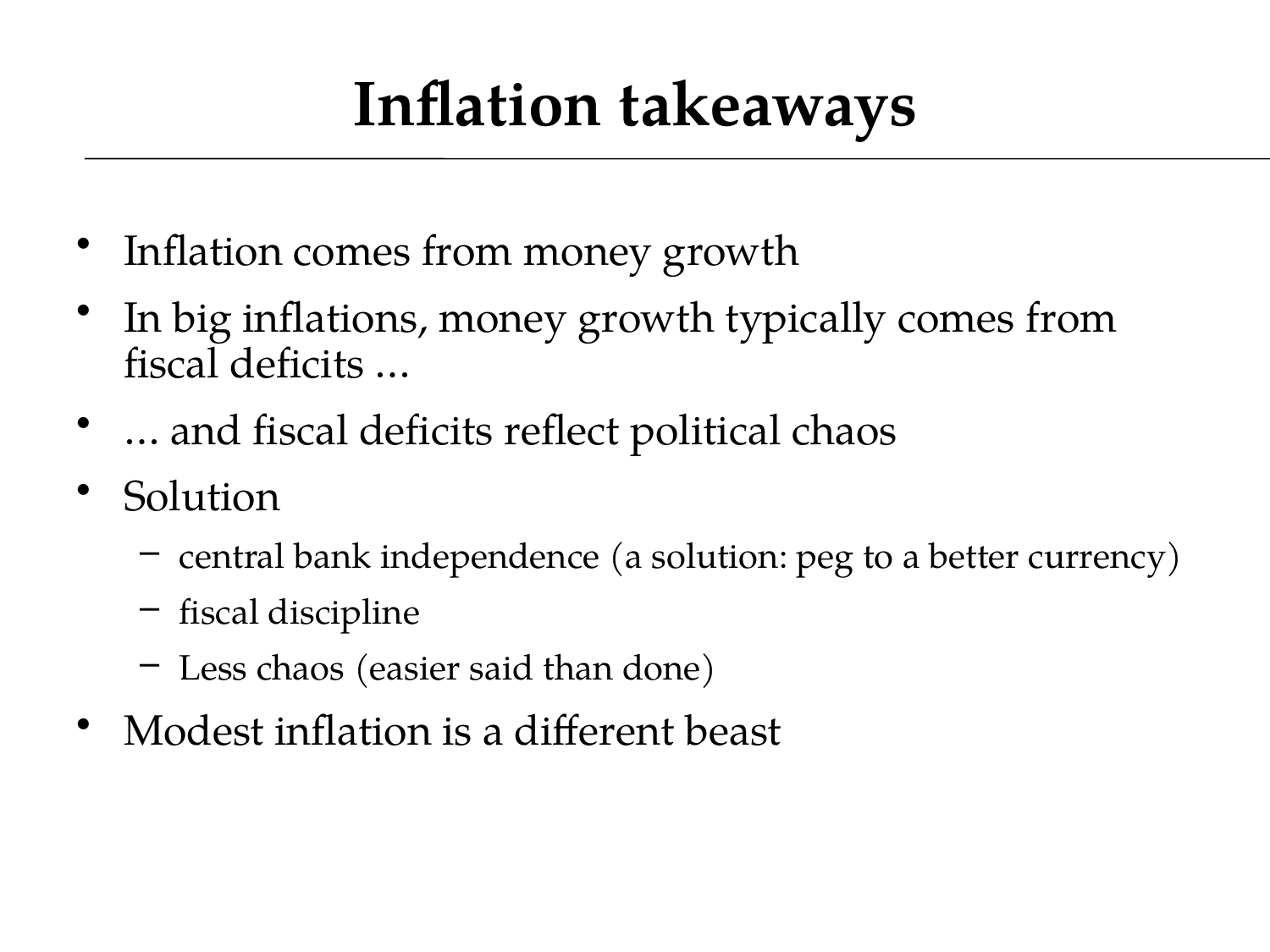

# Inflation takeaways
Inflation comes from money growth
In big inflations, money growth typically comes from fiscal deficits …
… and fiscal deficits reflect political chaos
Solution
central bank independence (a solution: peg to a better currency)
fiscal discipline
Less chaos (easier said than done)
Modest inflation is a different beast